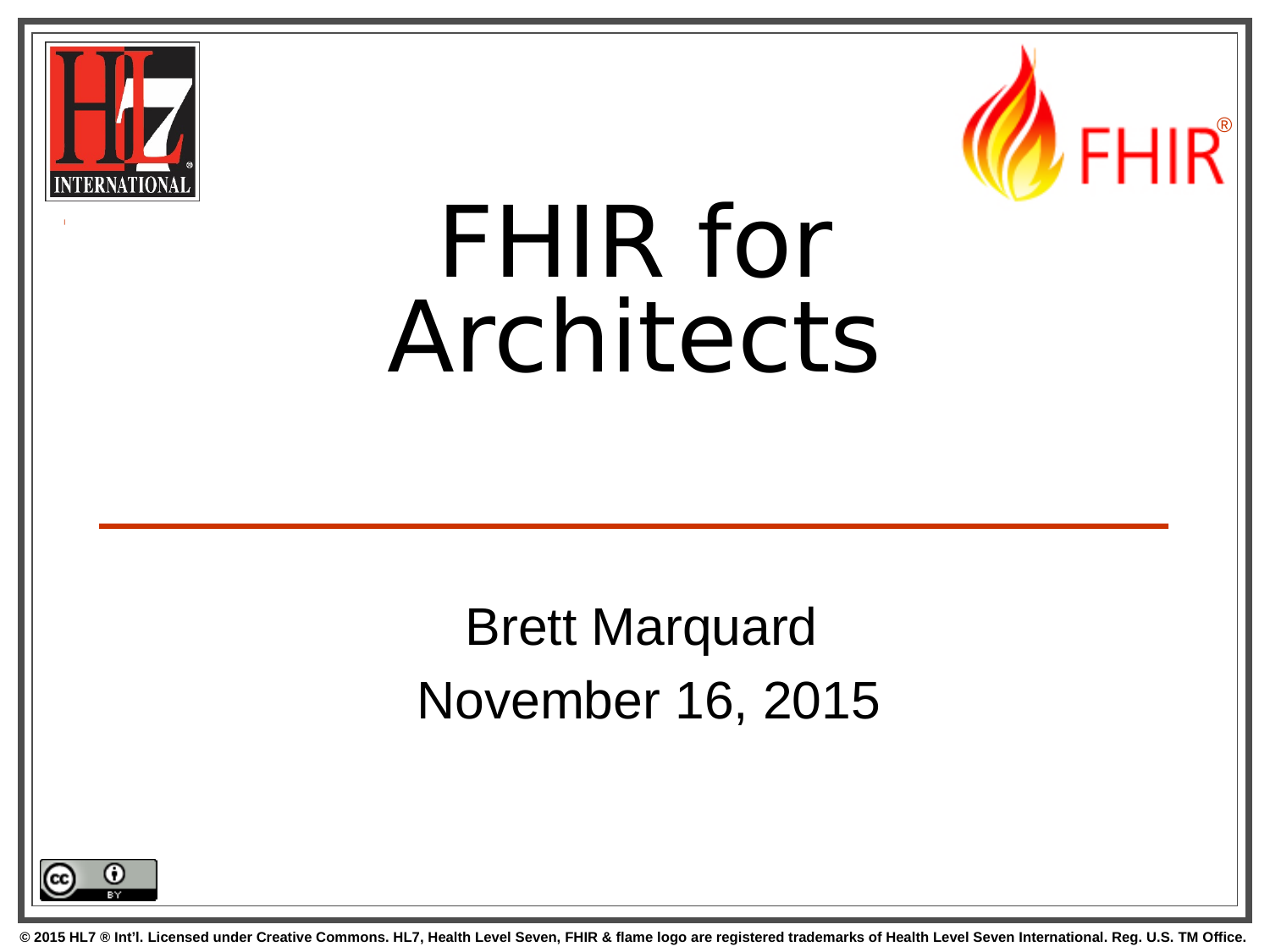

# FHIR for Architects
Brett Marquard
November 16, 2015